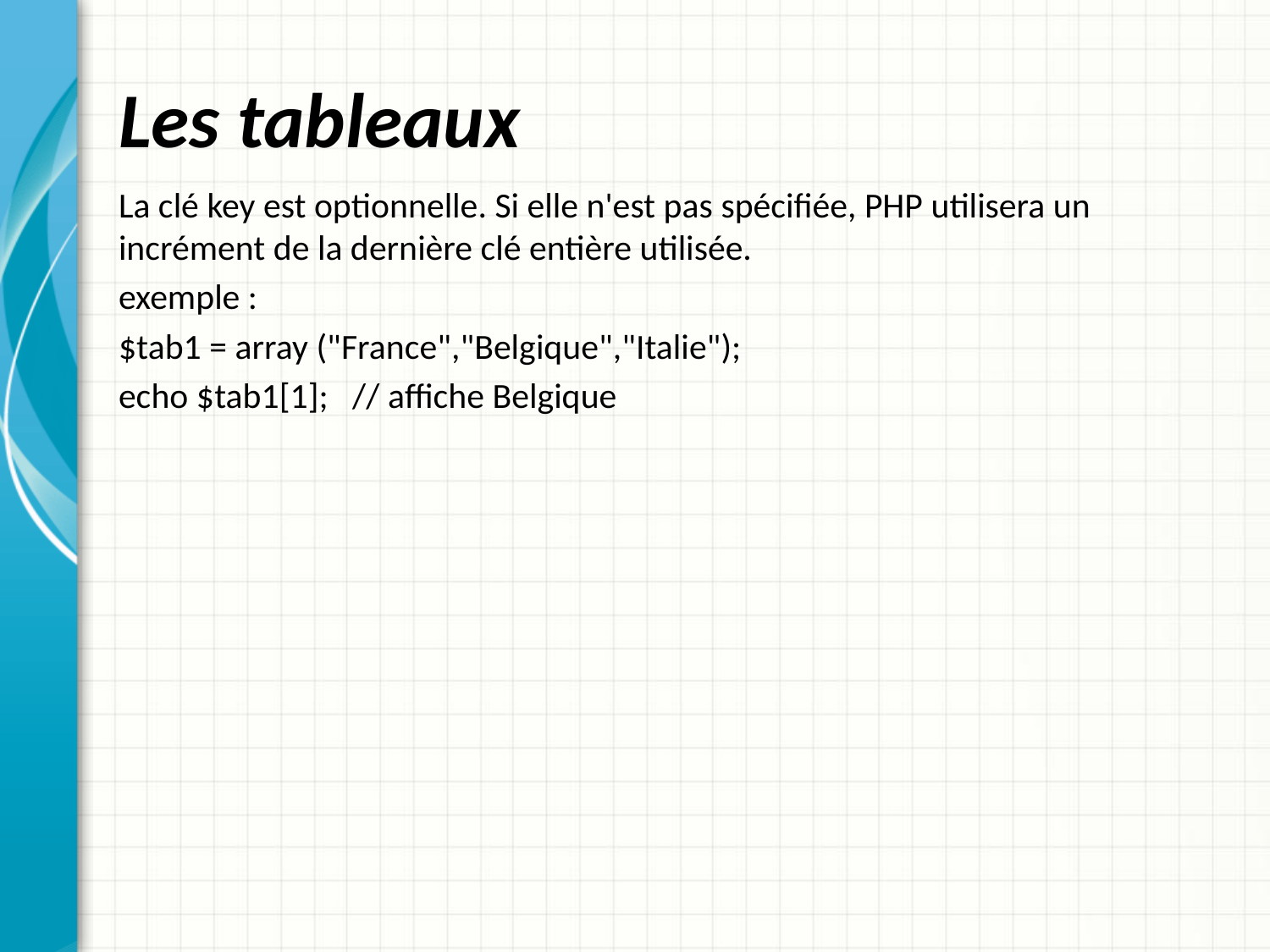

# Les tableaux
La clé key est optionnelle. Si elle n'est pas spécifiée, PHP utilisera un incrément de la dernière clé entière utilisée.
exemple :
$tab1 = array ("France","Belgique","Italie");
echo $tab1[1];   // affiche Belgique